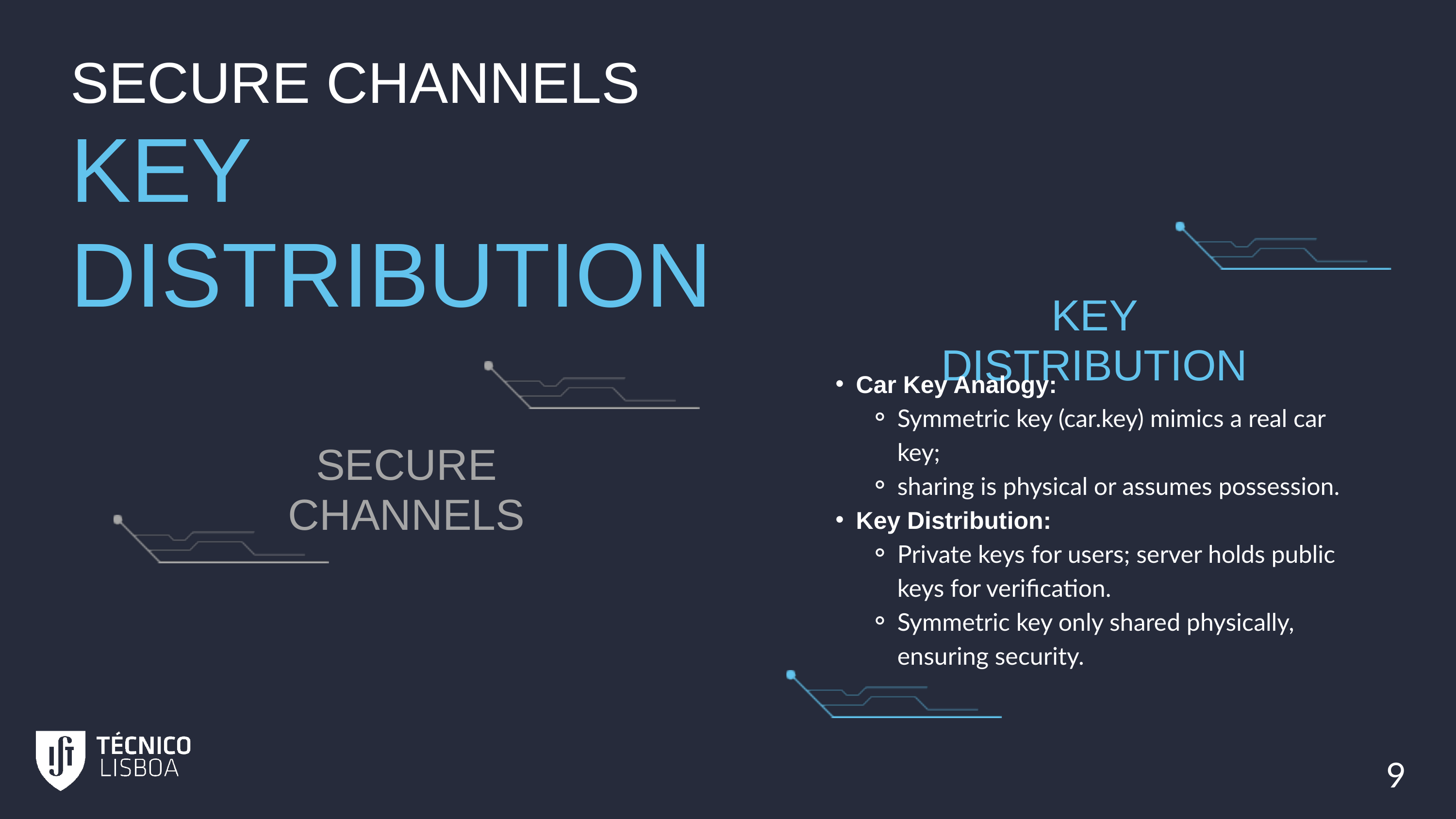

SECURE CHANNELS
KEY DISTRIBUTION

KEY DISTRIBUTION

SECURE CHANNELS

Car Key Analogy:
Symmetric key (car.key) mimics a real car key;
sharing is physical or assumes possession.
Key Distribution:
Private keys for users; server holds public keys for verification.
Symmetric key only shared physically, ensuring security.

9